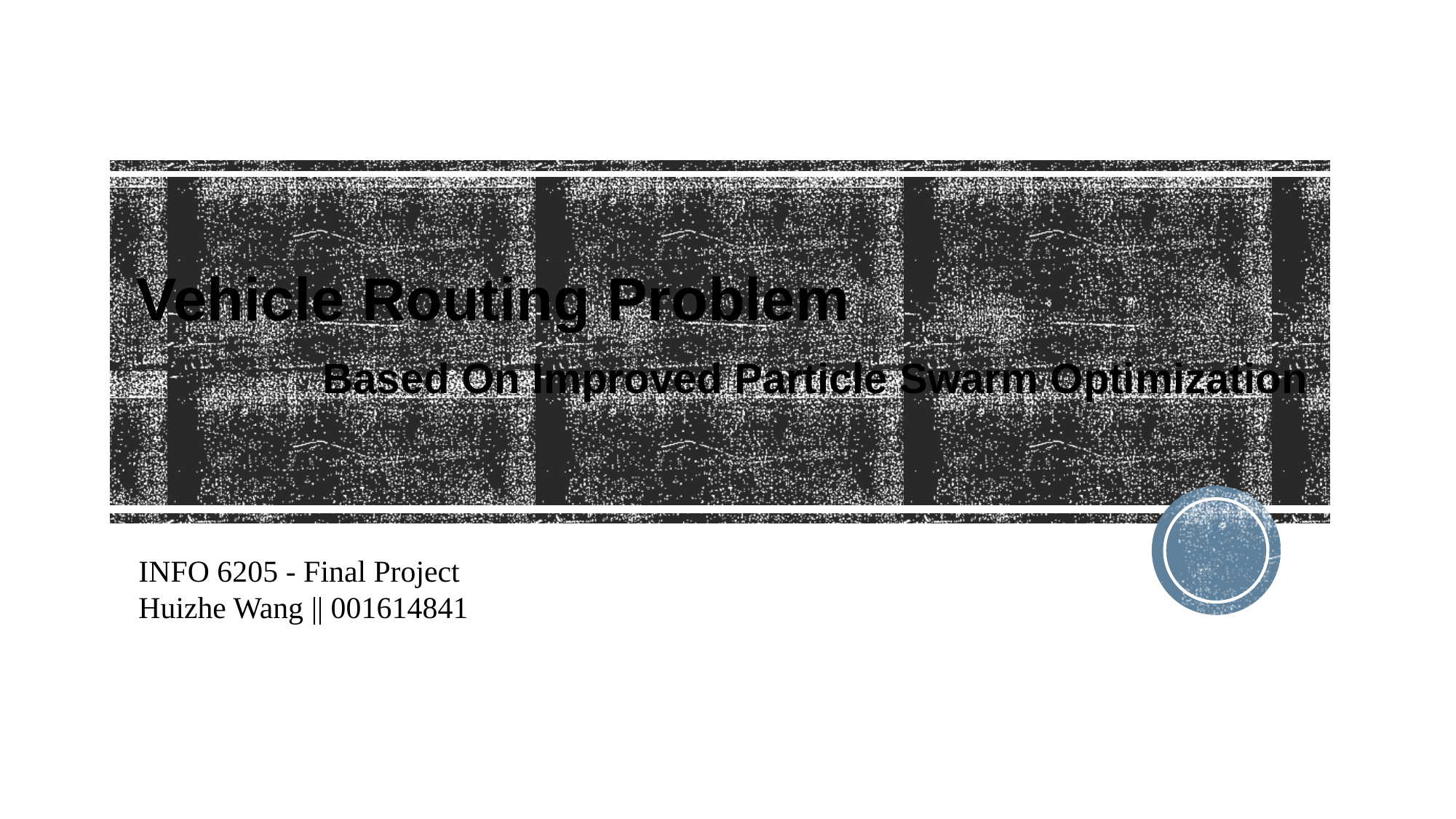

# Vehicle Routing Problem Based On Improved Particle Swarm Optimization
INFO 6205 - Final Project
Huizhe Wang || 001614841